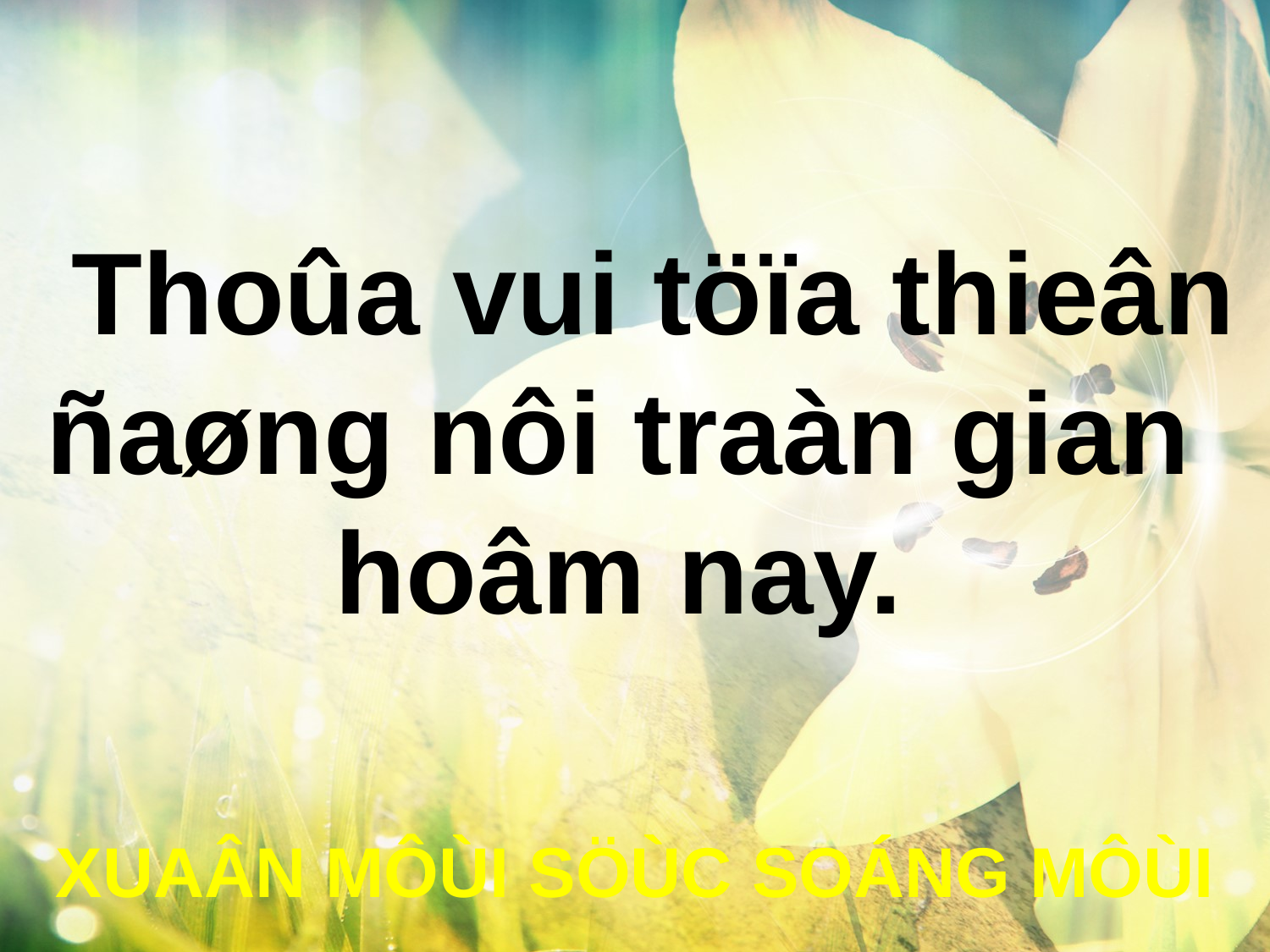

Thoûa vui töïa thieân ñaøng nôi traàn gian
hoâm nay.
XUAÂN MÔÙI SÖÙC SOÁNG MÔÙI